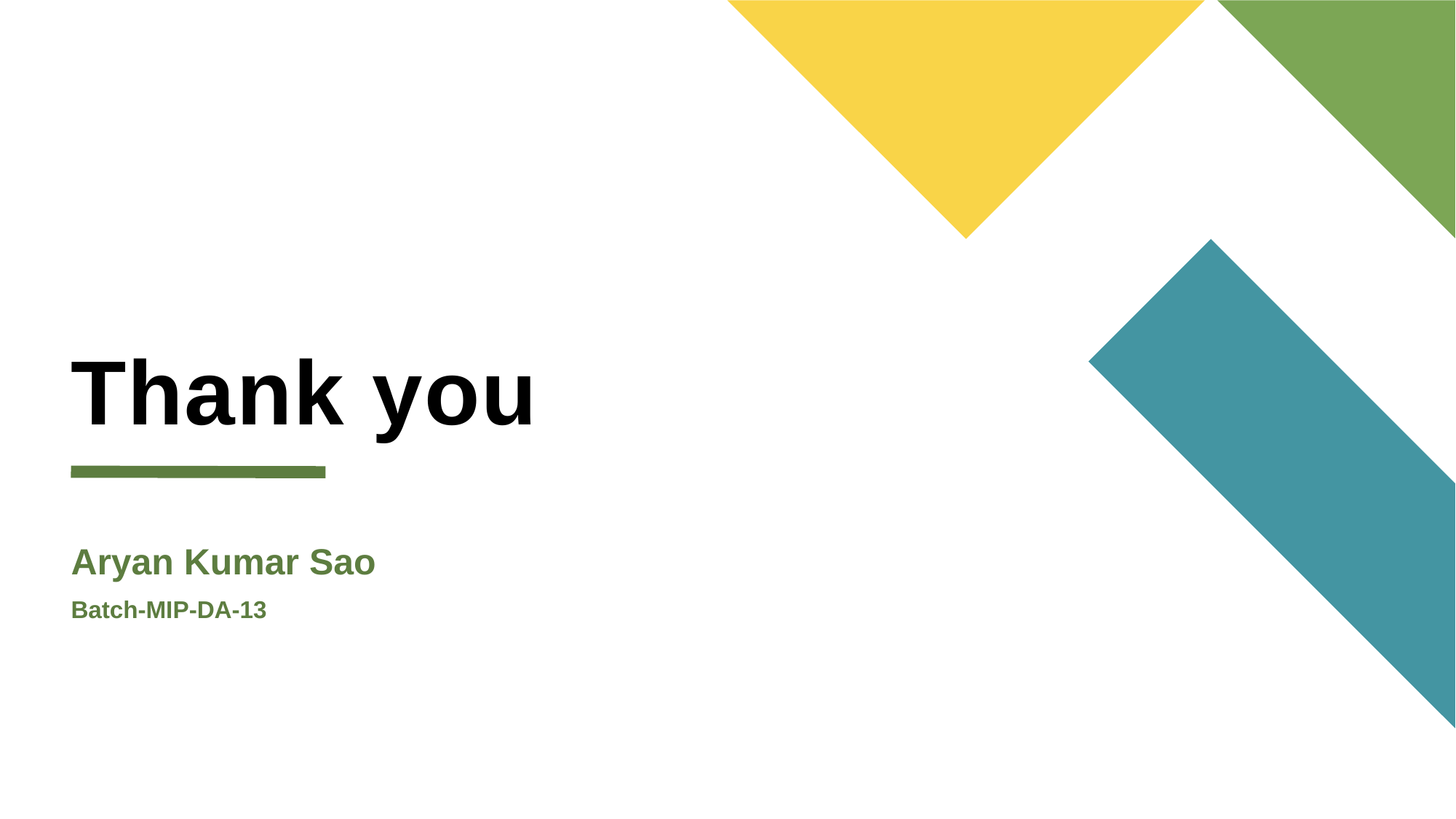

# Thank you
Aryan Kumar Sao
Batch-MIP-DA-13